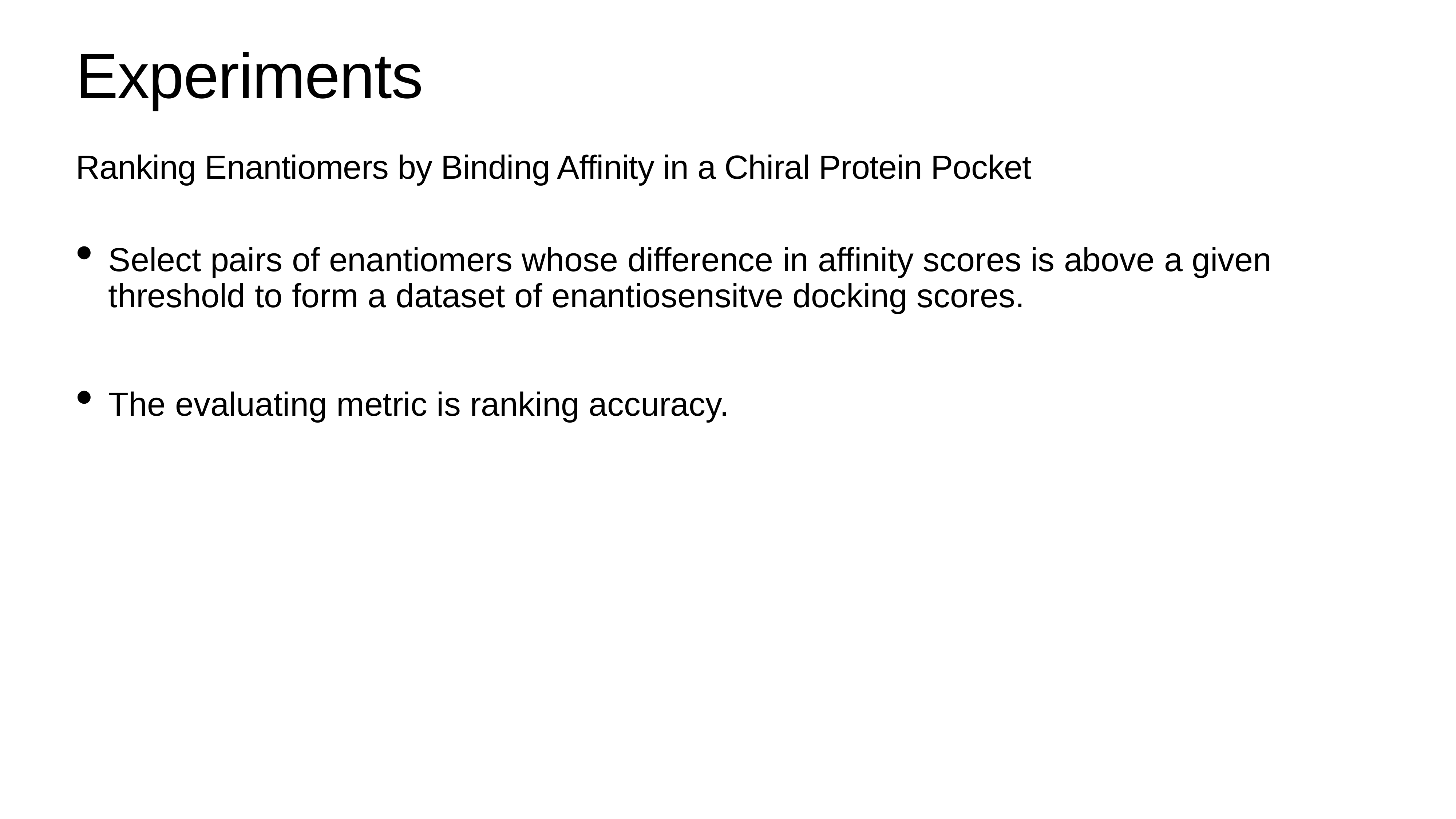

# Experiments
Ranking Enantiomers by Binding Affinity in a Chiral Protein Pocket
Select pairs of enantiomers whose difference in affinity scores is above a given threshold to form a dataset of enantiosensitve docking scores.

The evaluating metric is ranking accuracy.